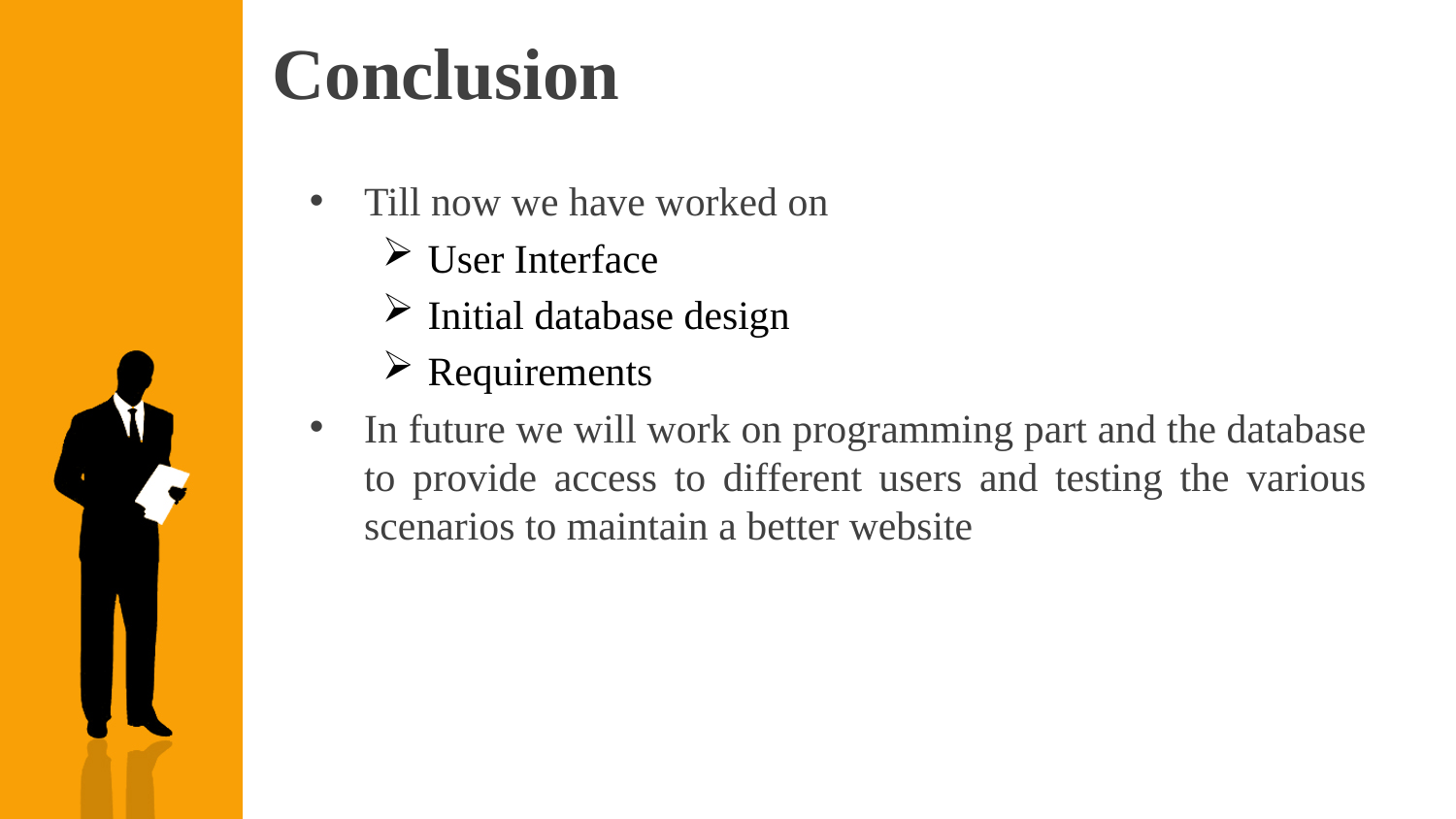

# Conclusion
Till now we have worked on
User Interface
Initial database design
Requirements
In future we will work on programming part and the database to provide access to different users and testing the various scenarios to maintain a better website